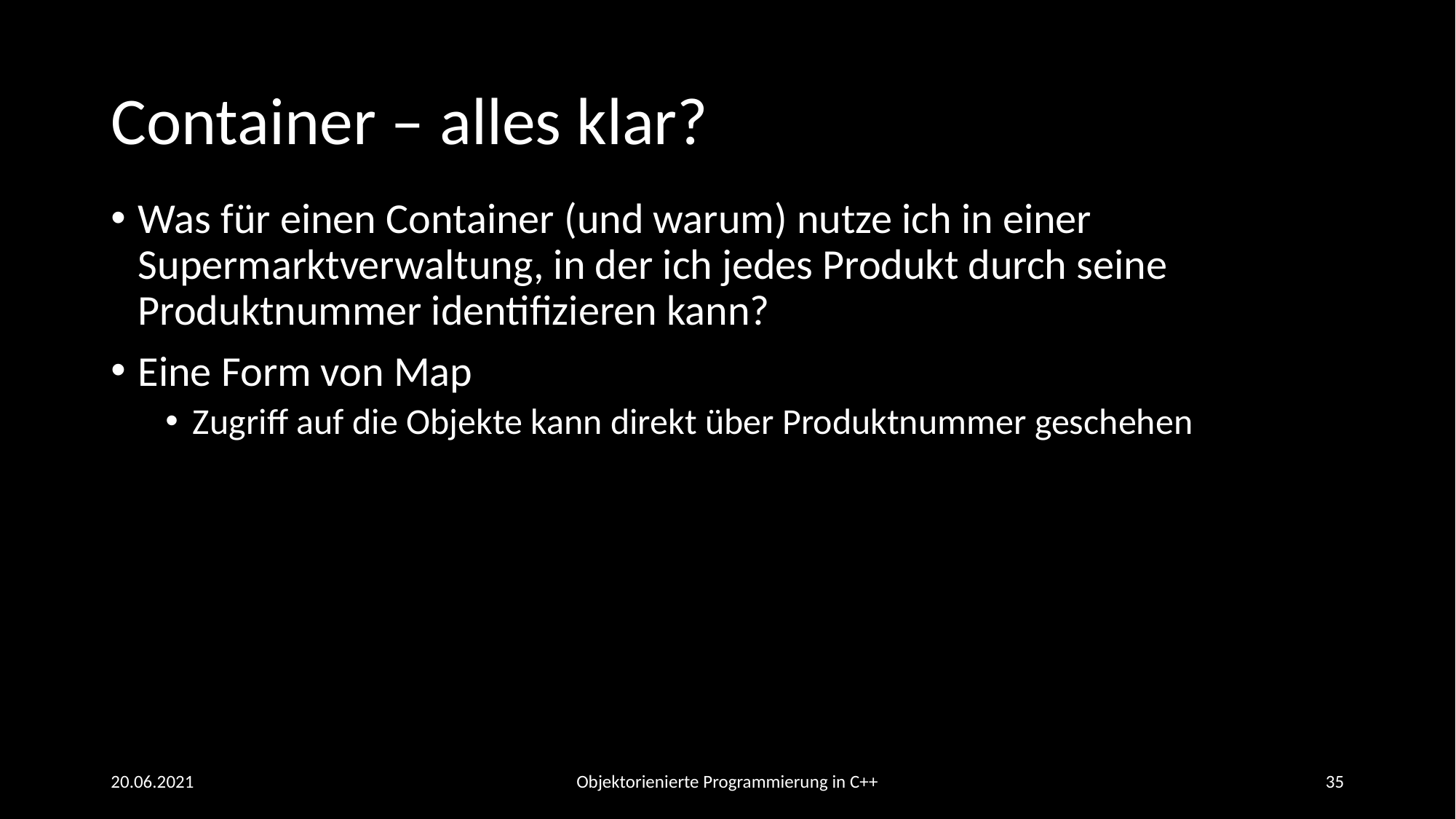

# Container – alles klar?
Was für einen Container (und warum) nutze ich in einer Supermarktverwaltung, in der ich jedes Produkt durch seine Produktnummer identifizieren kann?
Eine Form von Map
Zugriff auf die Objekte kann direkt über Produktnummer geschehen

20.06.2021
Objektorienierte Programmierung in C++
35